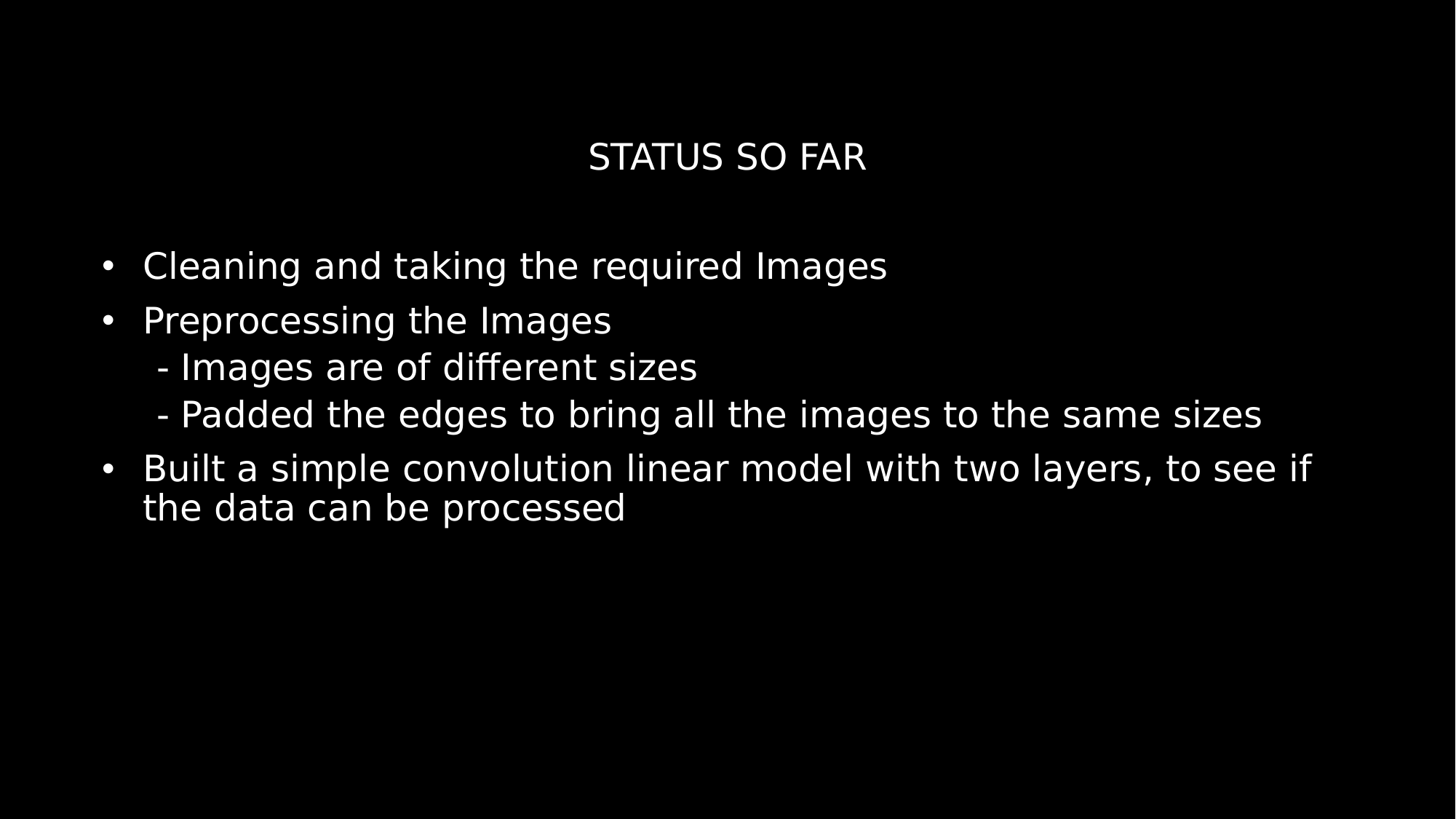

STATUS SO FAR

Cleaning and taking the required Images
Preprocessing the Images
- Images are of different sizes
- Padded the edges to bring all the images to the same sizes
Built a simple convolution linear model with two layers, to see if the data can be processed